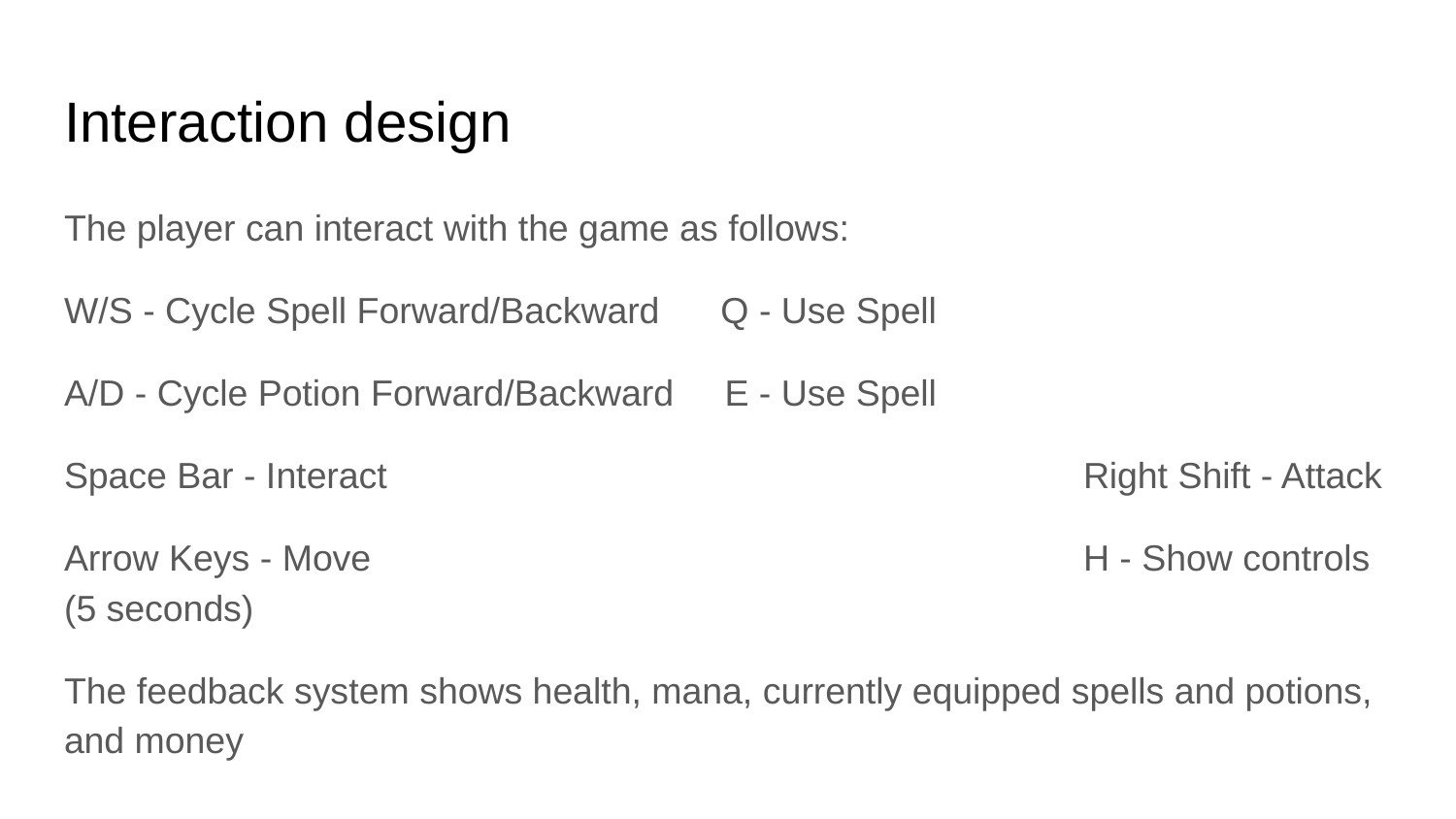

# Interaction design
The player can interact with the game as follows:
W/S - Cycle Spell Forward/Backward      Q - Use Spell
A/D - Cycle Potion Forward/Backward     E - Use Spell
Space Bar - Interact					Right Shift - Attack
Arrow Keys - Move					H - Show controls (5 seconds)
The feedback system shows health, mana, currently equipped spells and potions, and money